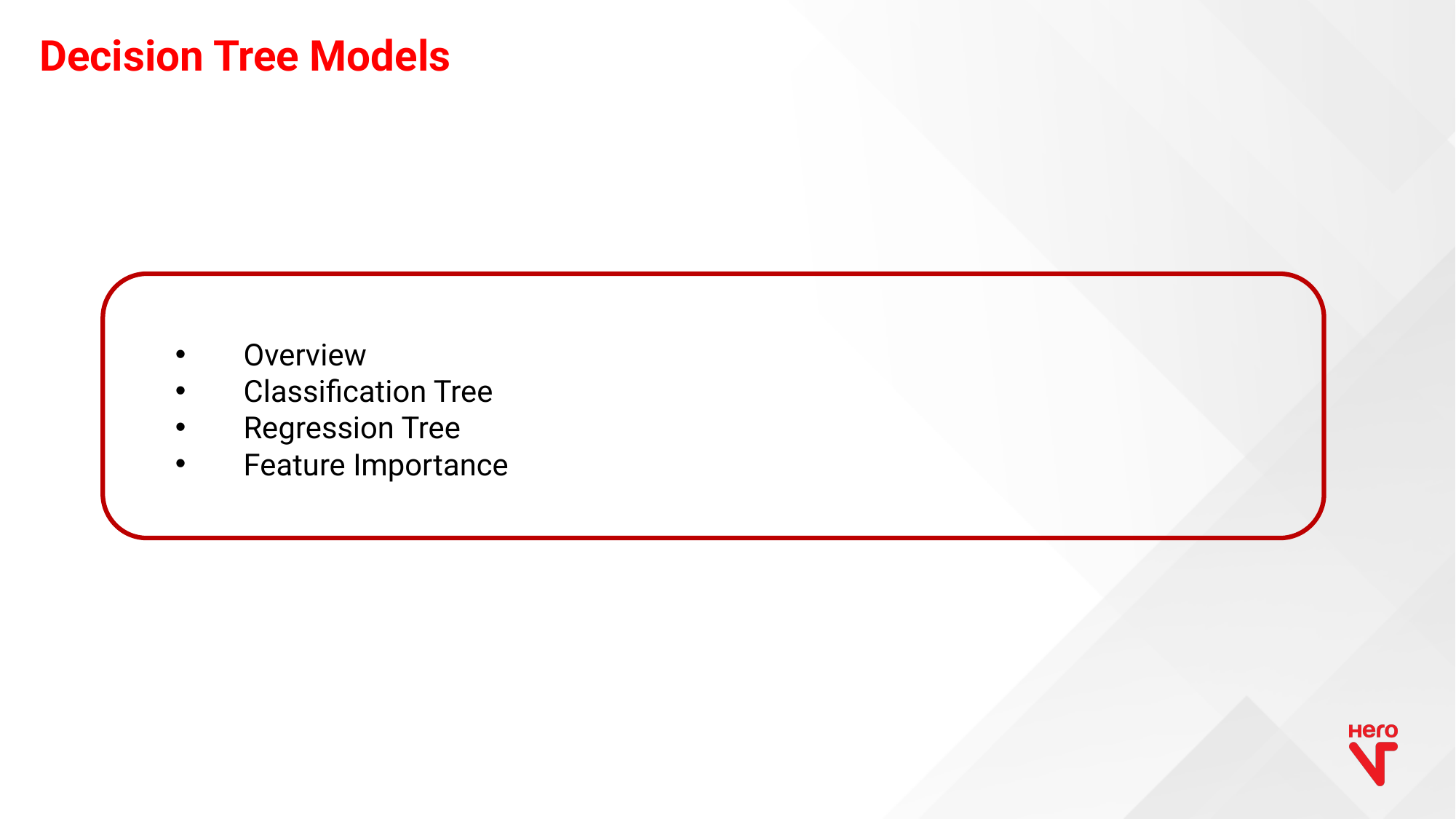

# Decision Tree Models

Overview
Classification Tree
Regression Tree
Feature Importance